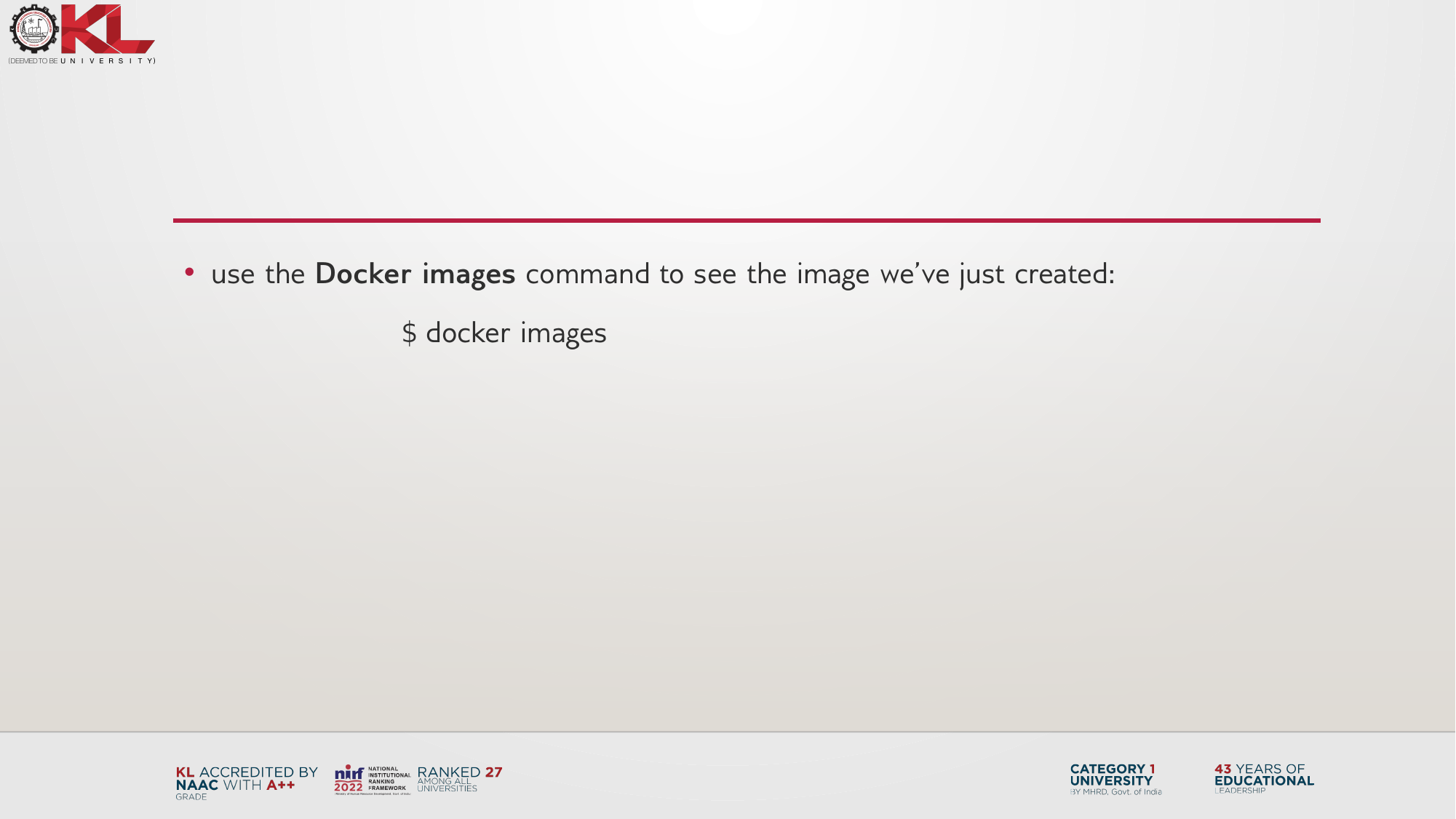

#
use the Docker images command to see the image we’ve just created:
		$ docker images